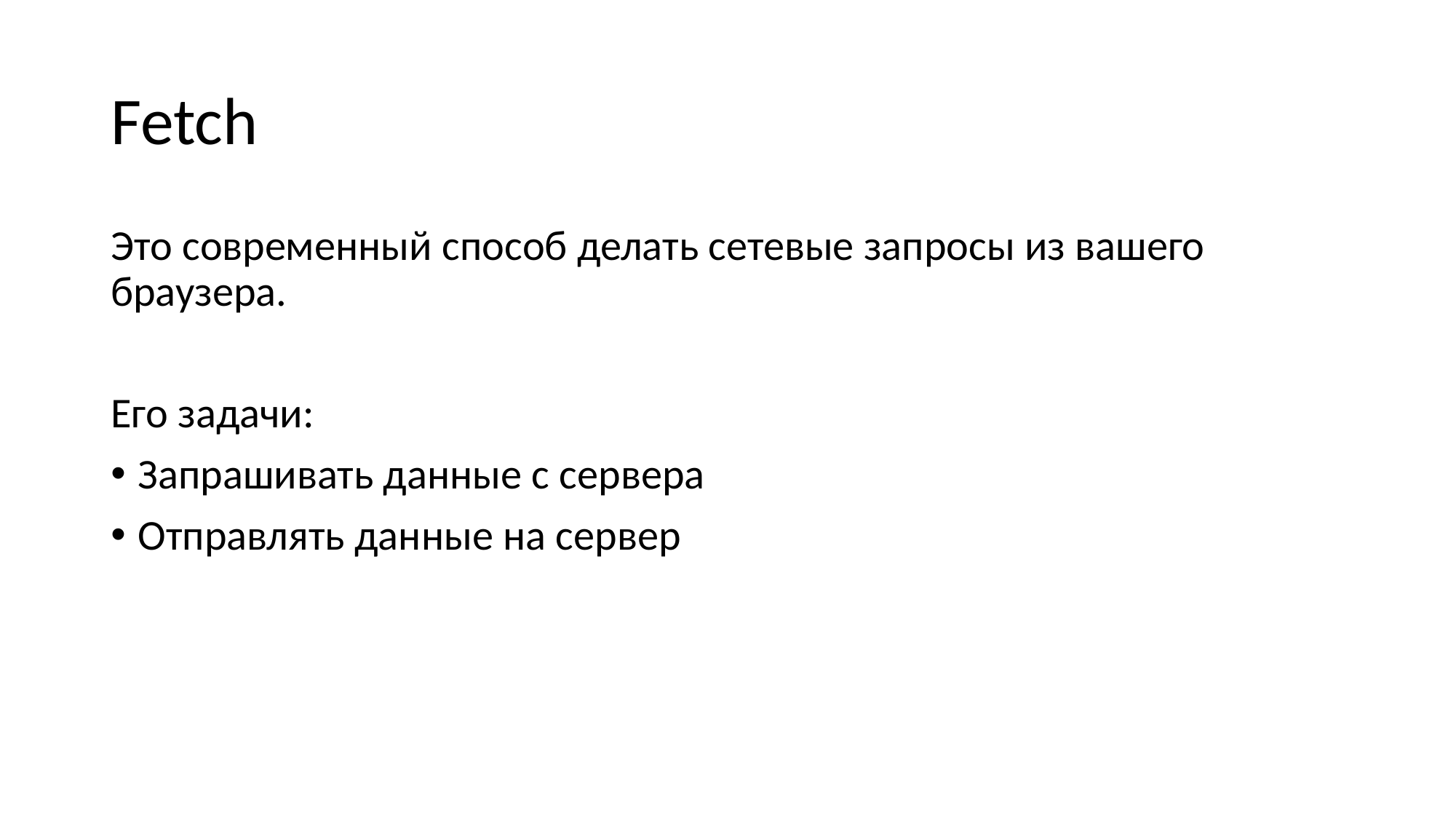

# Fetch
Это современный способ делать сетевые запросы из вашего браузера.

Его задачи:
Запрашивать данные с сервера
Отправлять данные на сервер